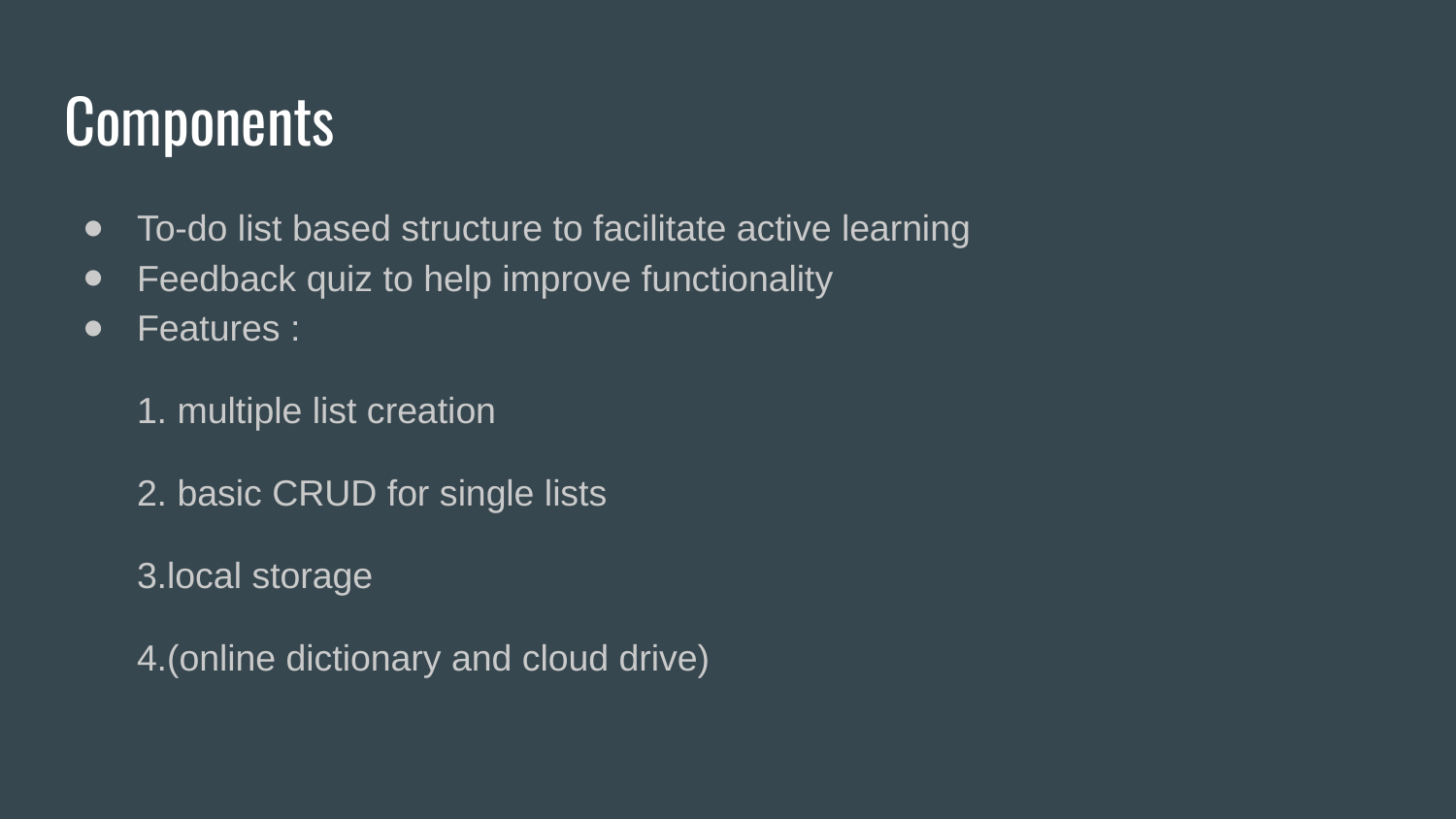

# Components
To-do list based structure to facilitate active learning
Feedback quiz to help improve functionality
Features :
1. multiple list creation
2. basic CRUD for single lists
3.local storage
4.(online dictionary and cloud drive)